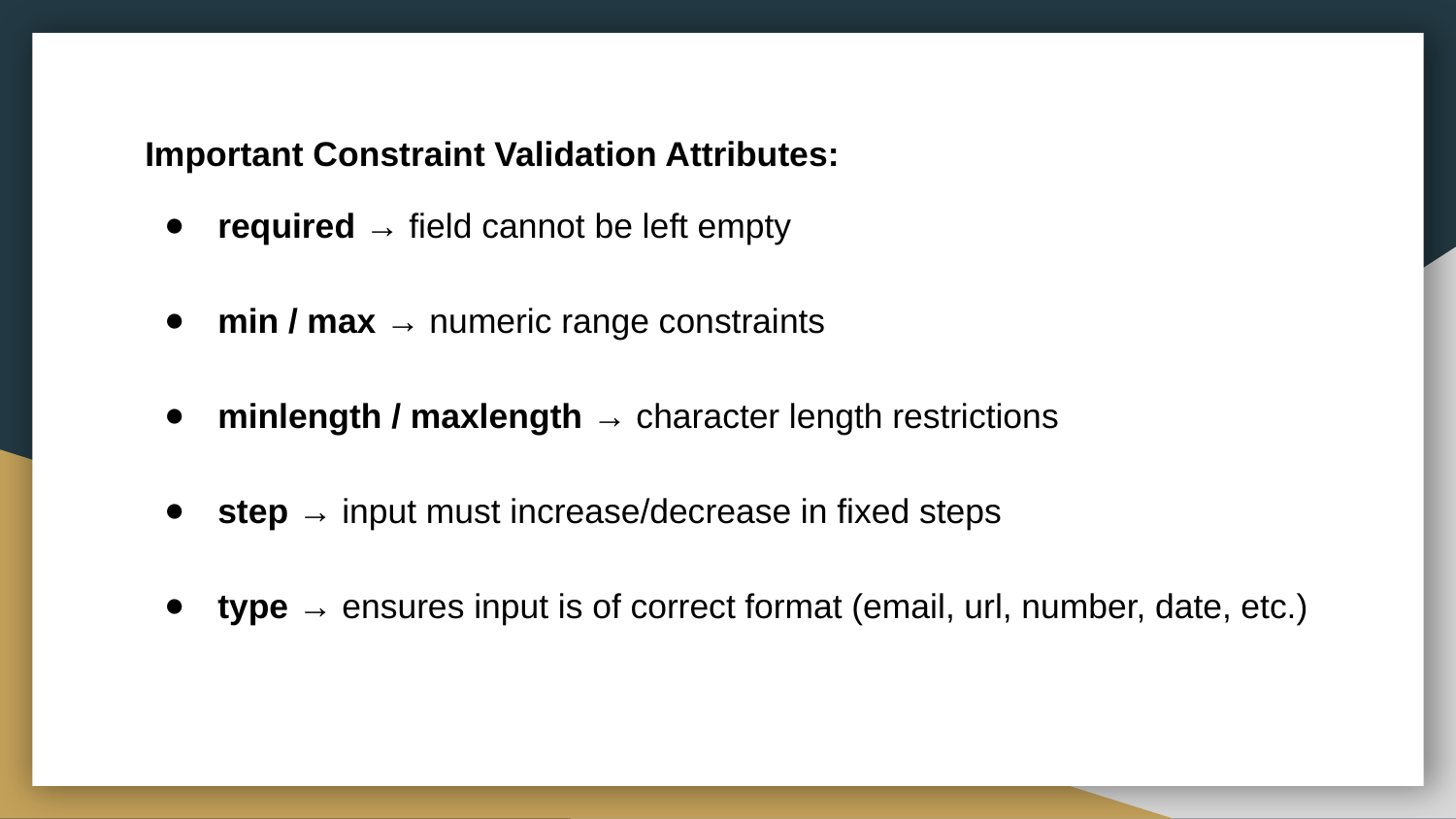

Important Constraint Validation Attributes:
required → field cannot be left empty
min / max → numeric range constraints
minlength / maxlength → character length restrictions
step → input must increase/decrease in fixed steps
type → ensures input is of correct format (email, url, number, date, etc.)